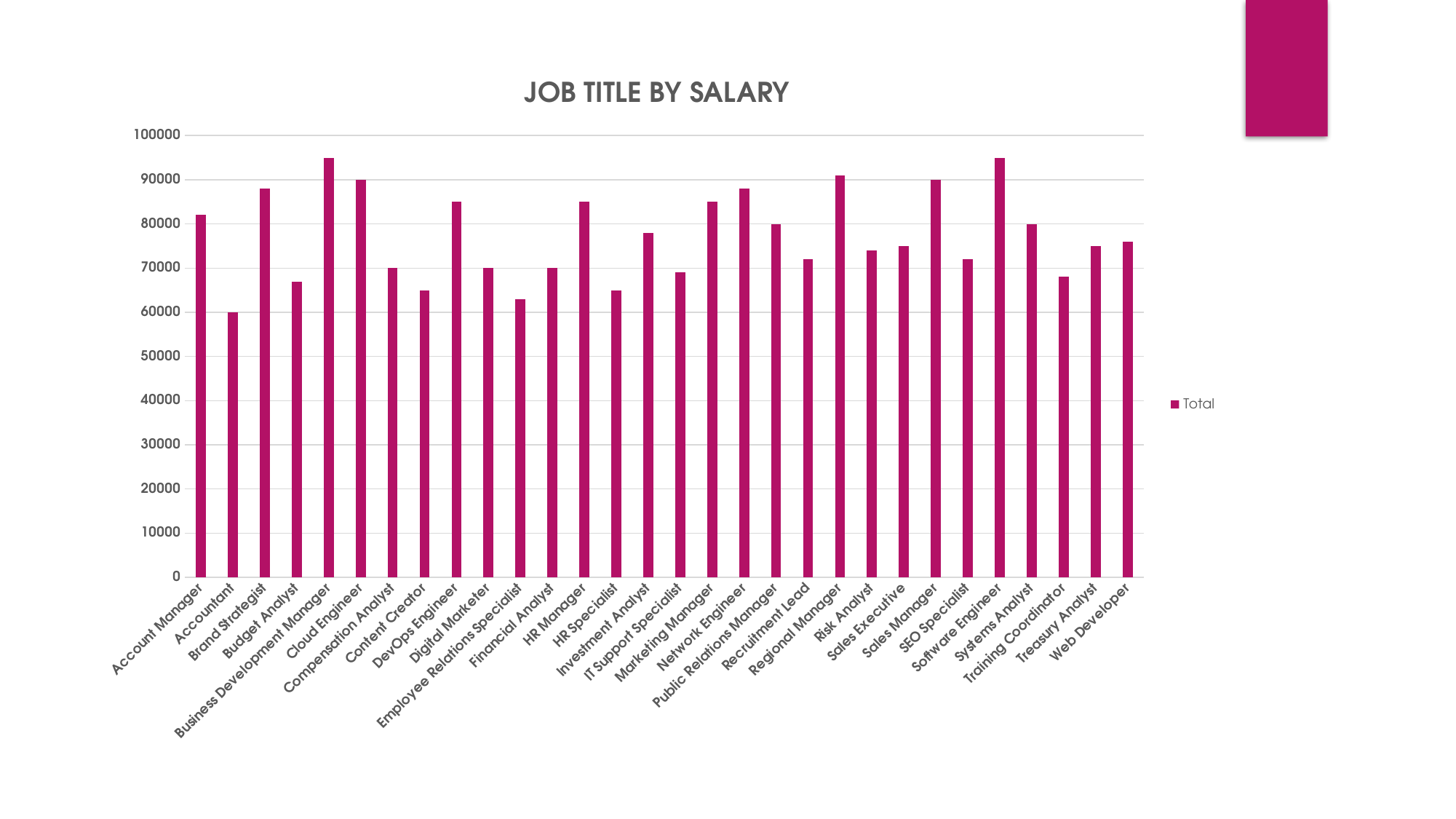

### Chart: JOB TITLE BY SALARY

| Category | Total |
|---|---|
| Account Manager | 82000.0 |
| Accountant | 60000.0 |
| Brand Strategist | 88000.0 |
| Budget Analyst | 67000.0 |
| Business Development Manager | 95000.0 |
| Cloud Engineer | 90000.0 |
| Compensation Analyst | 70000.0 |
| Content Creator | 65000.0 |
| DevOps Engineer | 85000.0 |
| Digital Marketer | 70000.0 |
| Employee Relations Specialist | 63000.0 |
| Financial Analyst | 70000.0 |
| HR Manager | 85000.0 |
| HR Specialist | 65000.0 |
| Investment Analyst | 78000.0 |
| IT Support Specialist | 69000.0 |
| Marketing Manager | 85000.0 |
| Network Engineer | 88000.0 |
| Public Relations Manager | 80000.0 |
| Recruitment Lead | 72000.0 |
| Regional Manager | 91000.0 |
| Risk Analyst | 74000.0 |
| Sales Executive | 75000.0 |
| Sales Manager | 90000.0 |
| SEO Specialist | 72000.0 |
| Software Engineer | 95000.0 |
| Systems Analyst | 80000.0 |
| Training Coordinator | 68000.0 |
| Treasury Analyst | 75000.0 |
| Web Developer | 76000.0 |